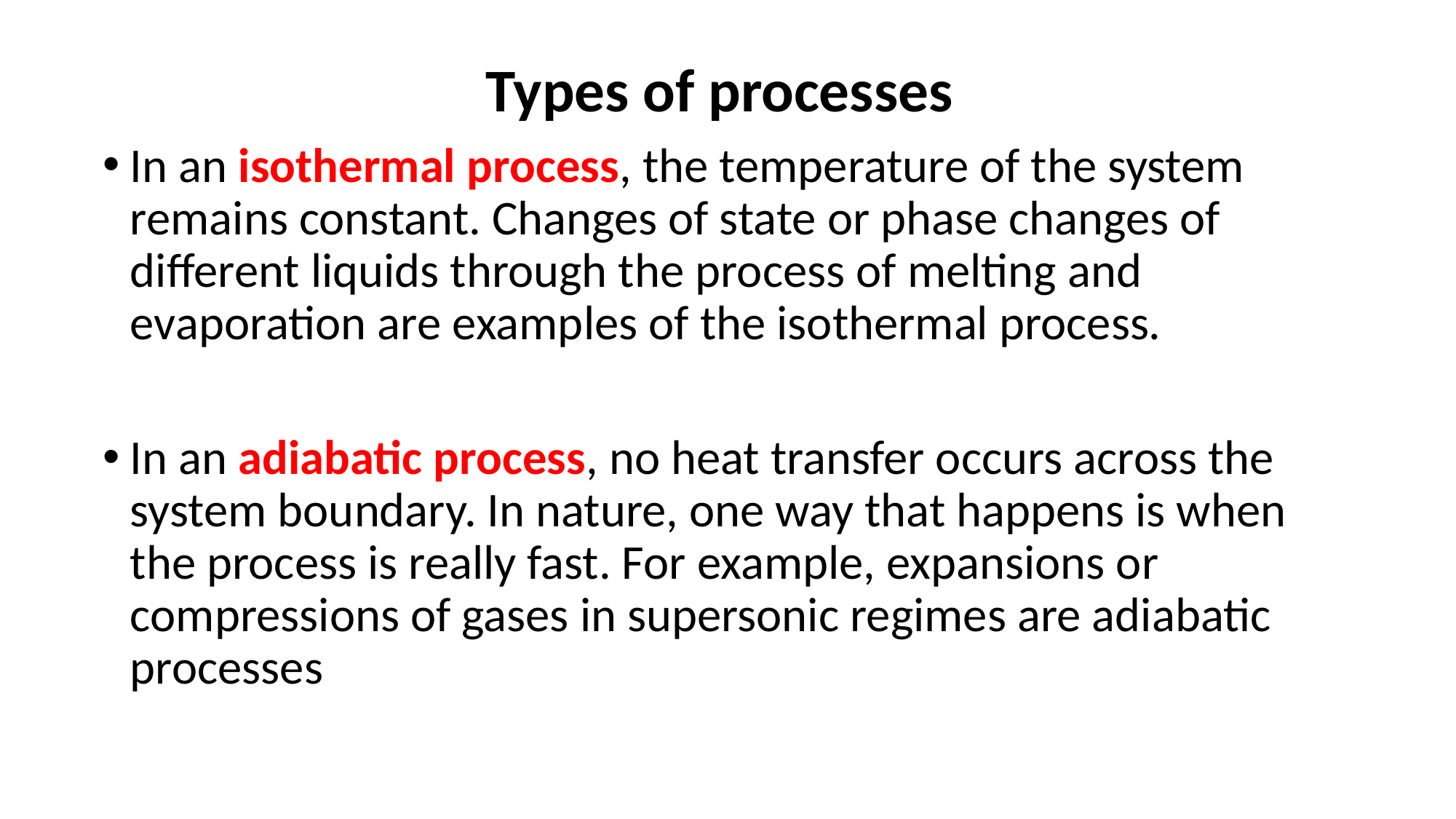

Types of processes
In an isothermal process, the temperature of the system remains constant. Changes of state or phase changes of different liquids through the process of melting and evaporation are examples of the isothermal process.

In an adiabatic process, no heat transfer occurs across the system boundary. In nature, one way that happens is when the process is really fast. For example, expansions or compressions of gases in supersonic regimes are adiabatic processes